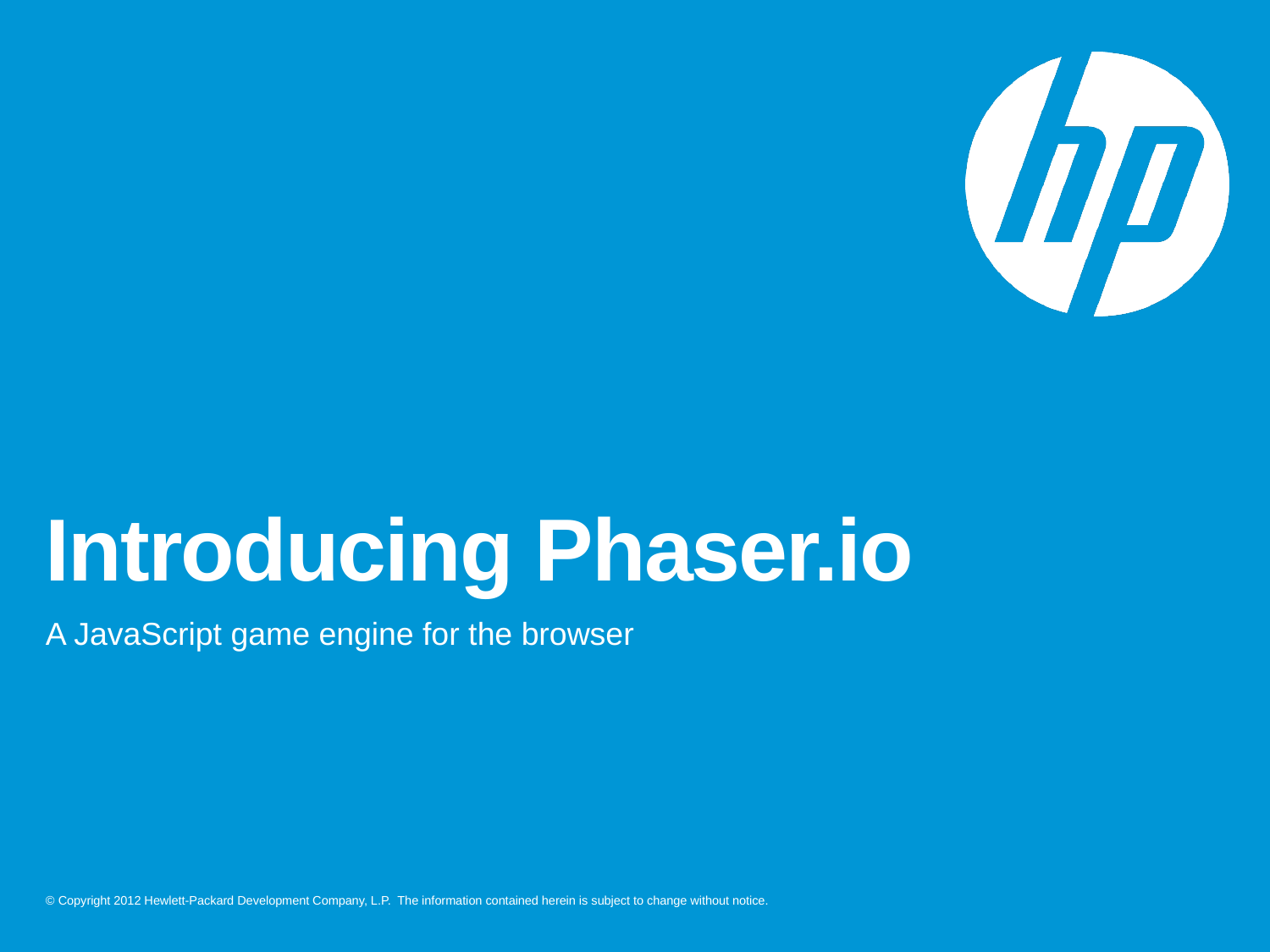

# Introducing Phaser.io
A JavaScript game engine for the browser